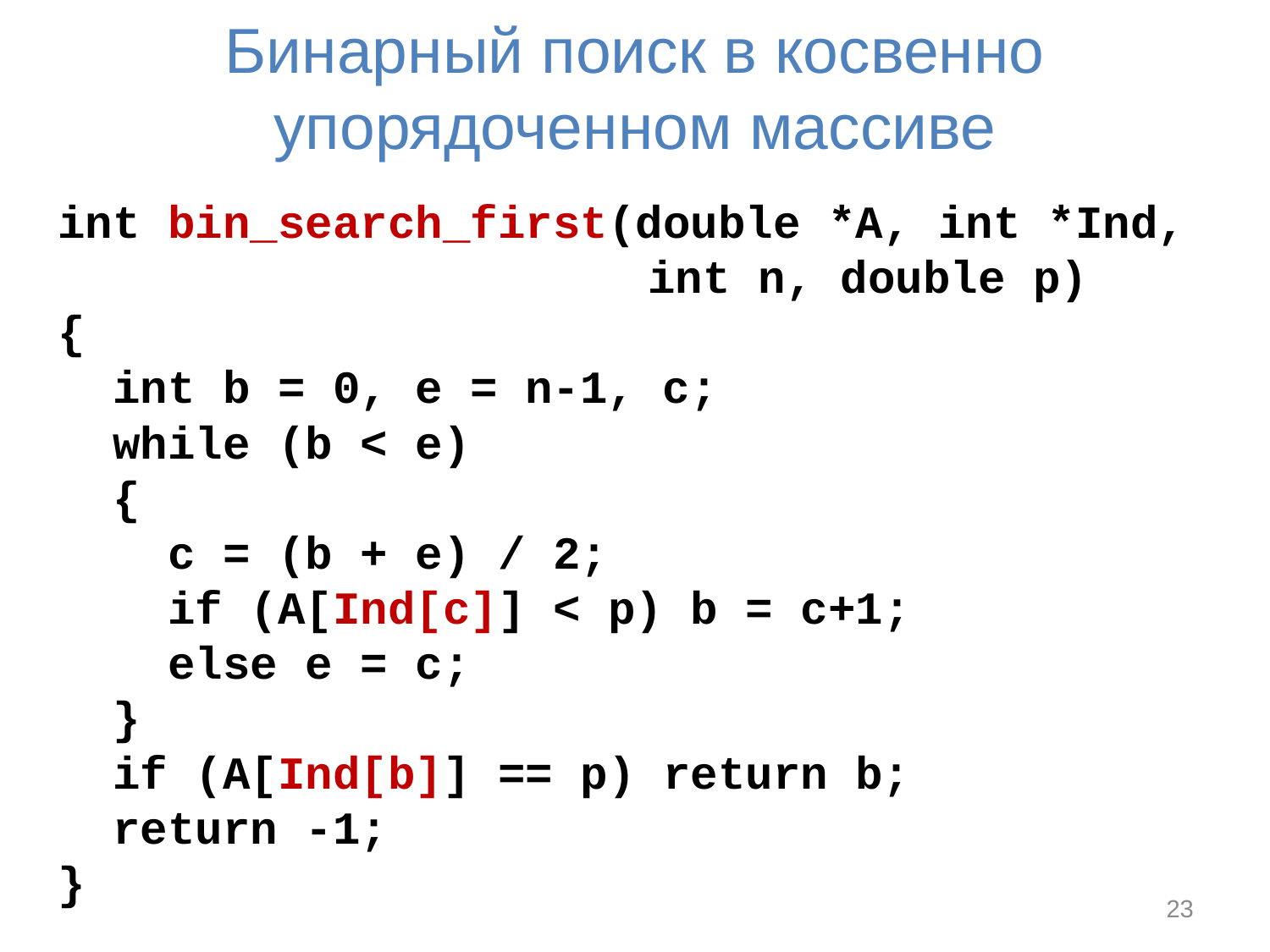

# Бинарный поиск в косвенно упорядоченном массиве
int bin_search_first(double *A, int *Ind,
				   int n, double p)
{
  int b = 0, e = n-1, c;
  while (b < e)
  {
    c = (b + e) / 2;
    if (A[Ind[c]] < p) b = c+1;
    else e = c;
  }
  if (A[Ind[b]] == p) return b;
  return -1;
}

23